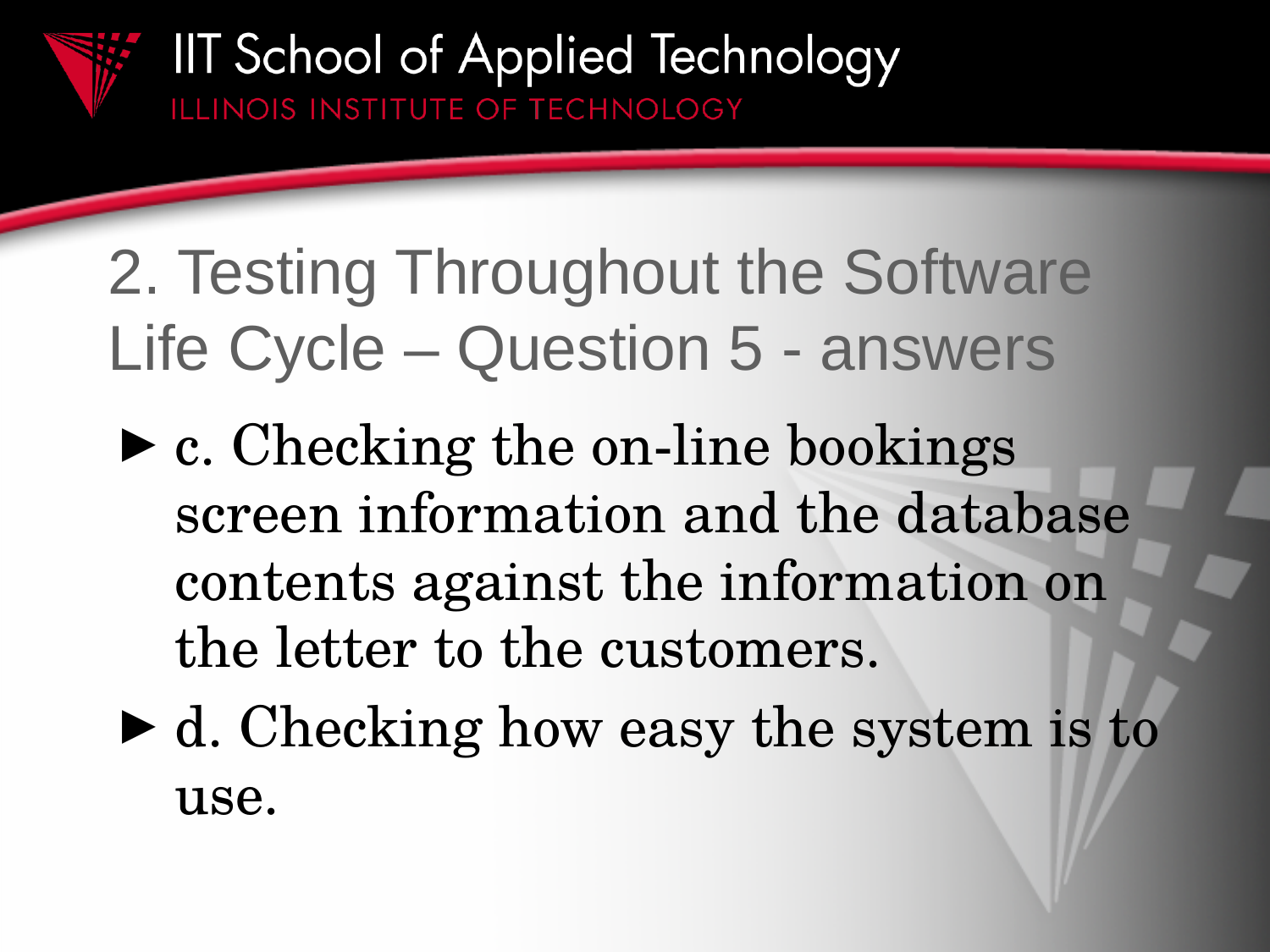

# 2. Testing Throughout the Software Life Cycle – Question 5 - answers
c. Checking the on-line bookings screen information and the database contents against the information on the letter to the customers.
d. Checking how easy the system is to use.